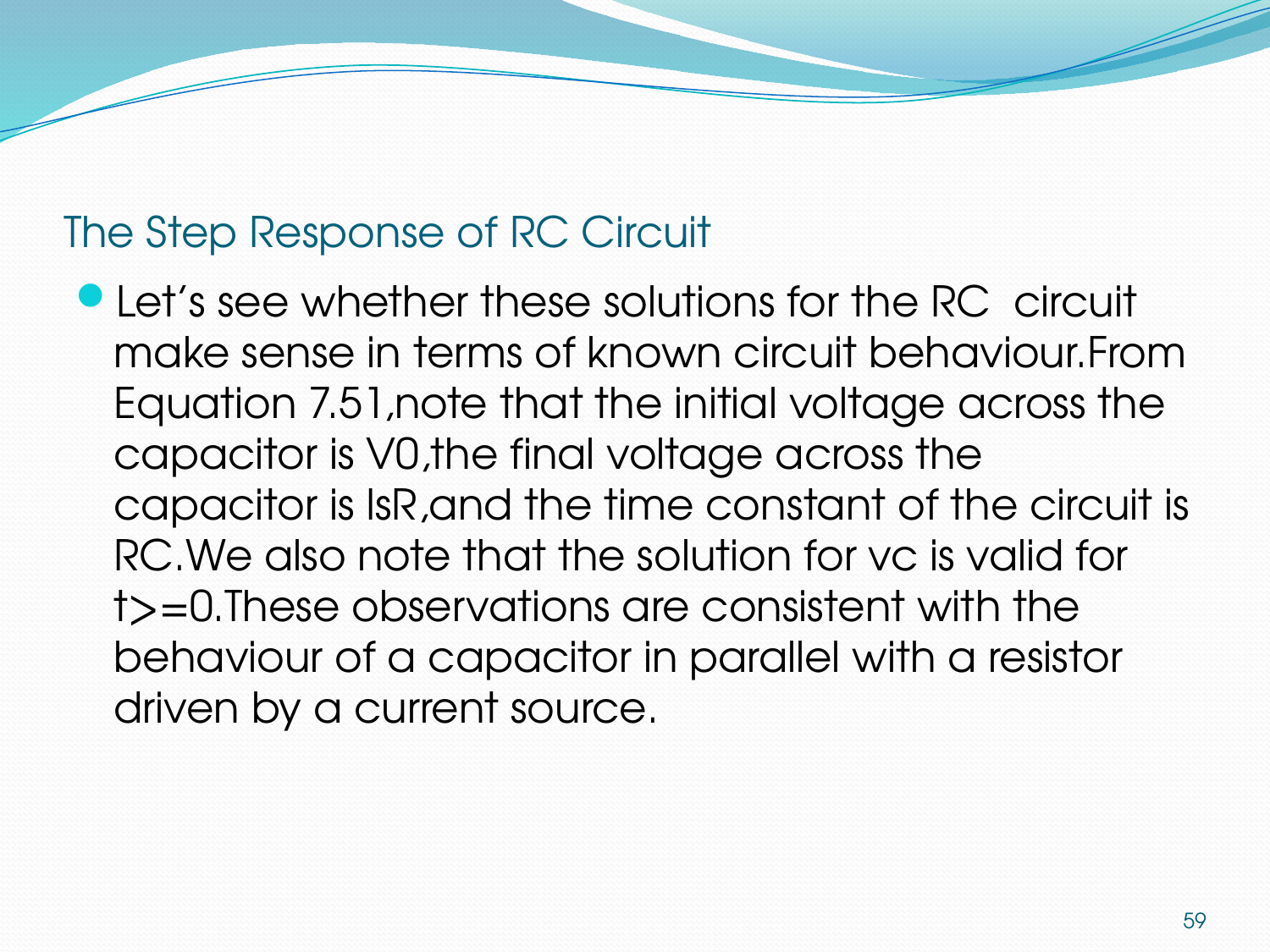

# The Step Response of RC Circuit
Let’s see whether these solutions for the RC  circuit make sense in terms of known circuit behaviour.From Equation 7.51,note that the initial voltage across the capacitor is V0,the final voltage across the capacitor is IsR,and the time constant of the circuit is RC.We also note that the solution for vc is valid for t>=0.These observations are consistent with the behaviour of a capacitor in parallel with a resistor driven by a current source.

59